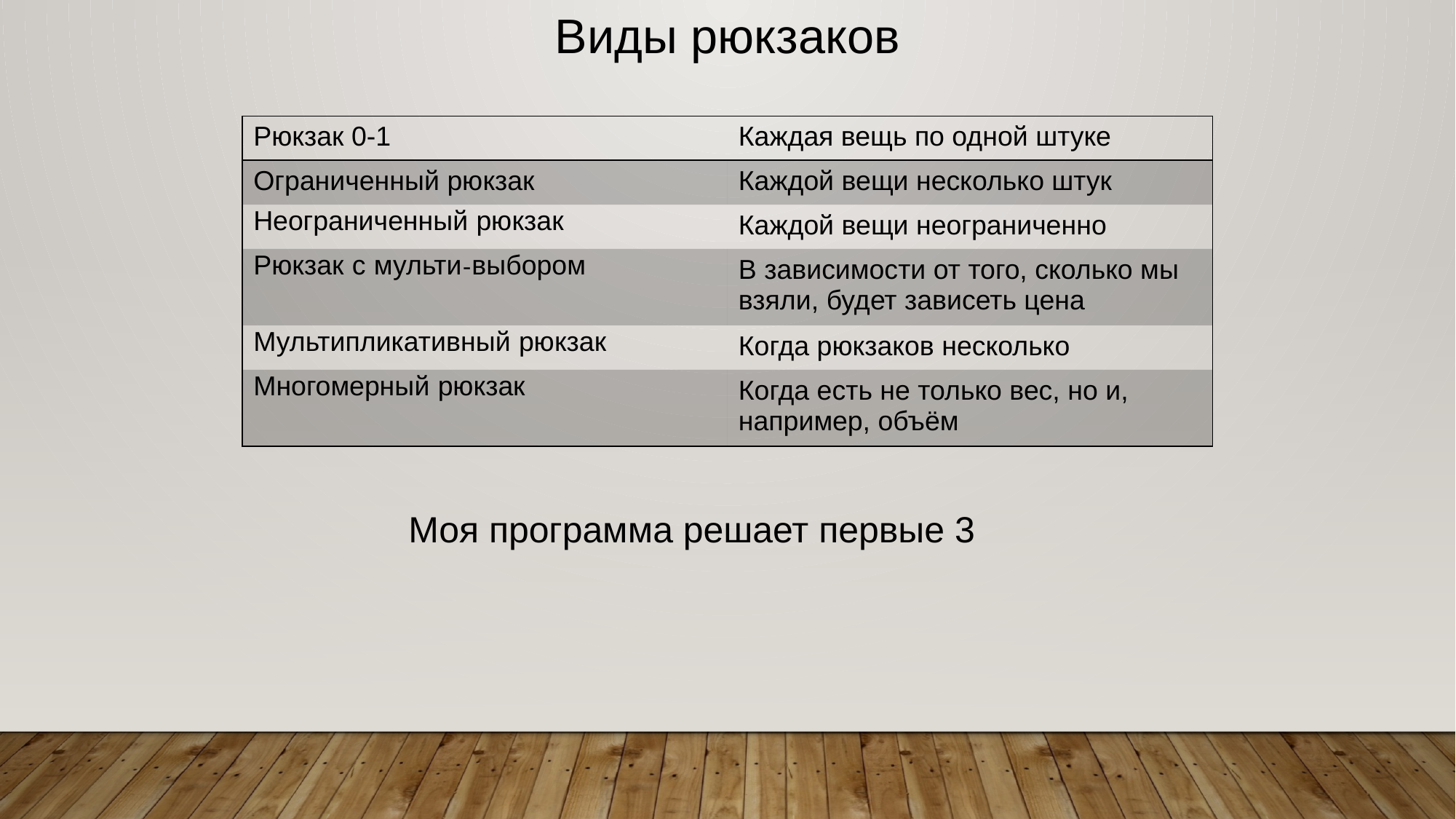

Виды рюкзаков
| Рюкзак 0-1 | Каждая вещь по одной штуке |
| --- | --- |
| Ограниченный рюкзак | Каждой вещи несколько штук |
| Неограниченный рюкзак | Каждой вещи неограниченно |
| Рюкзак с мульти-выбором | В зависимости от того, сколько мы взяли, будет зависеть цена |
| Мультипликативный рюкзак | Когда рюкзаков несколько |
| Многомерный рюкзак | Когда есть не только вес, но и, например, объём |
Моя программа решает первые 3